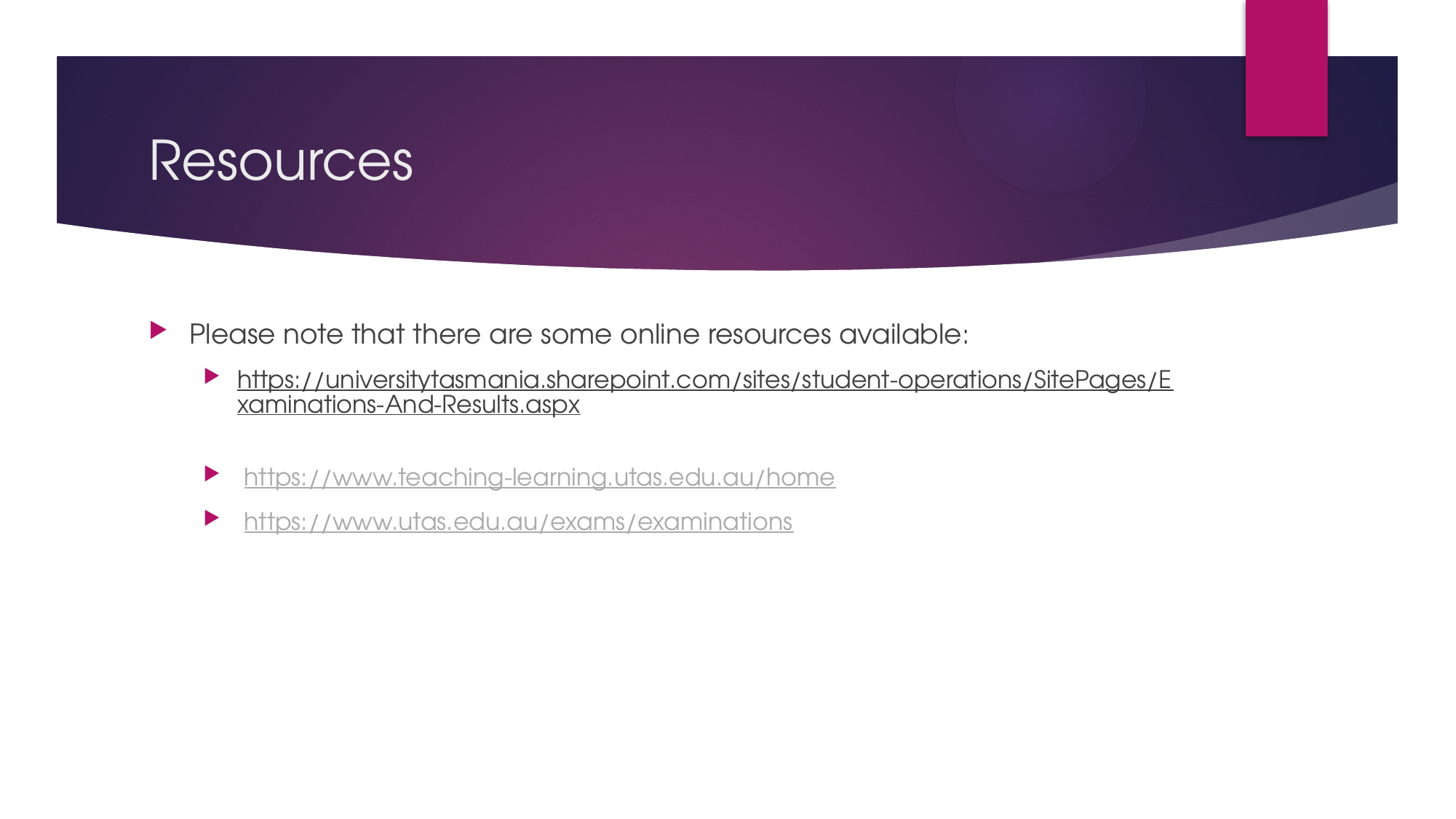

# Resources
Please note that there are some online resources available:
https://universitytasmania.sharepoint.com/sites/student-operations/SitePages/Examinations-And-Results.aspx​
 ​https://www.teaching-learning.utas.edu.au/home
 https://www.utas.edu.au/exams/examinations